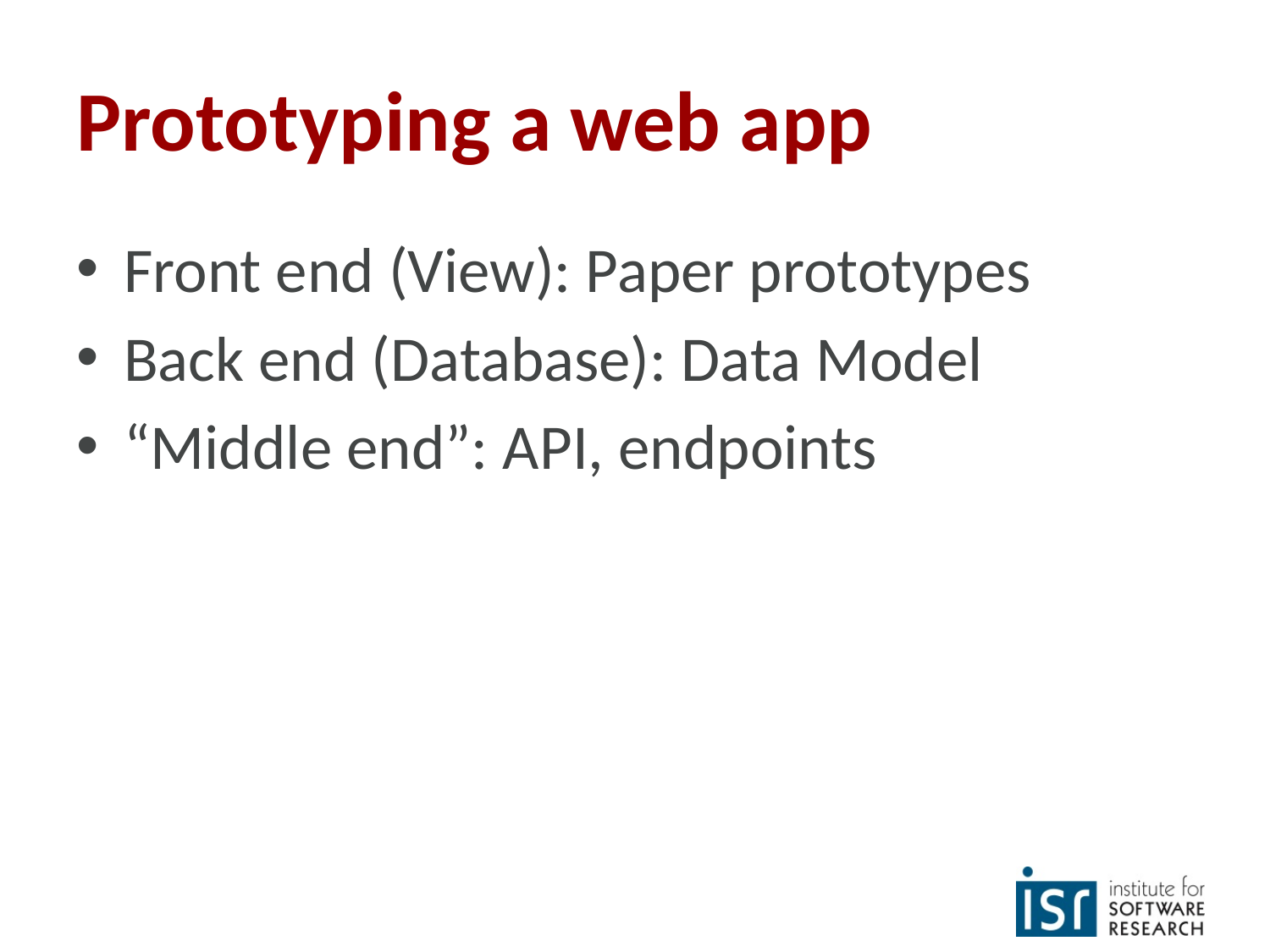

# Prototyping a web app
Front end (View): Paper prototypes
Back end (Database): Data Model
“Middle end”: API, endpoints